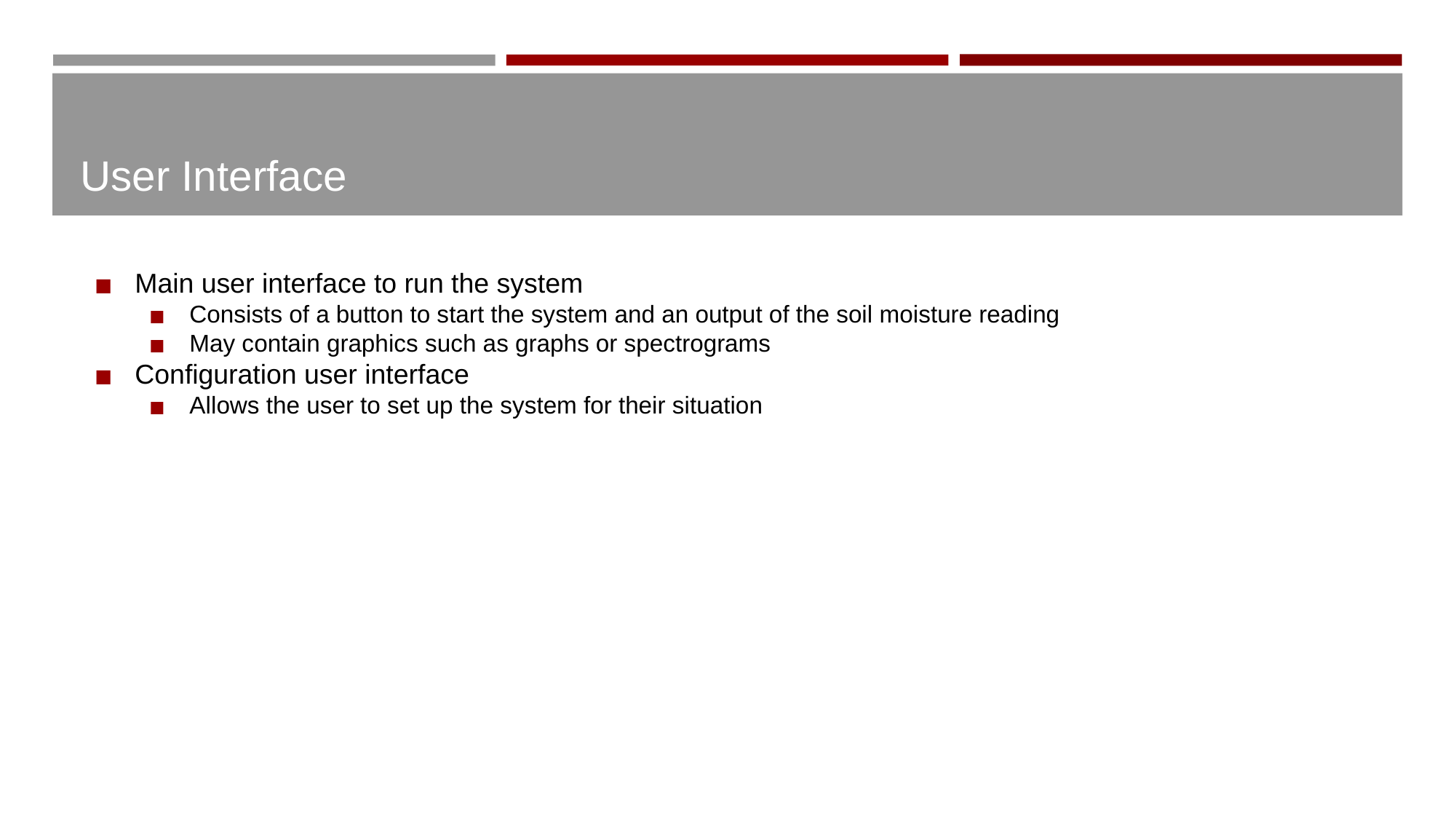

# User Interface
Main user interface to run the system
Consists of a button to start the system and an output of the soil moisture reading
May contain graphics such as graphs or spectrograms
Configuration user interface
Allows the user to set up the system for their situation